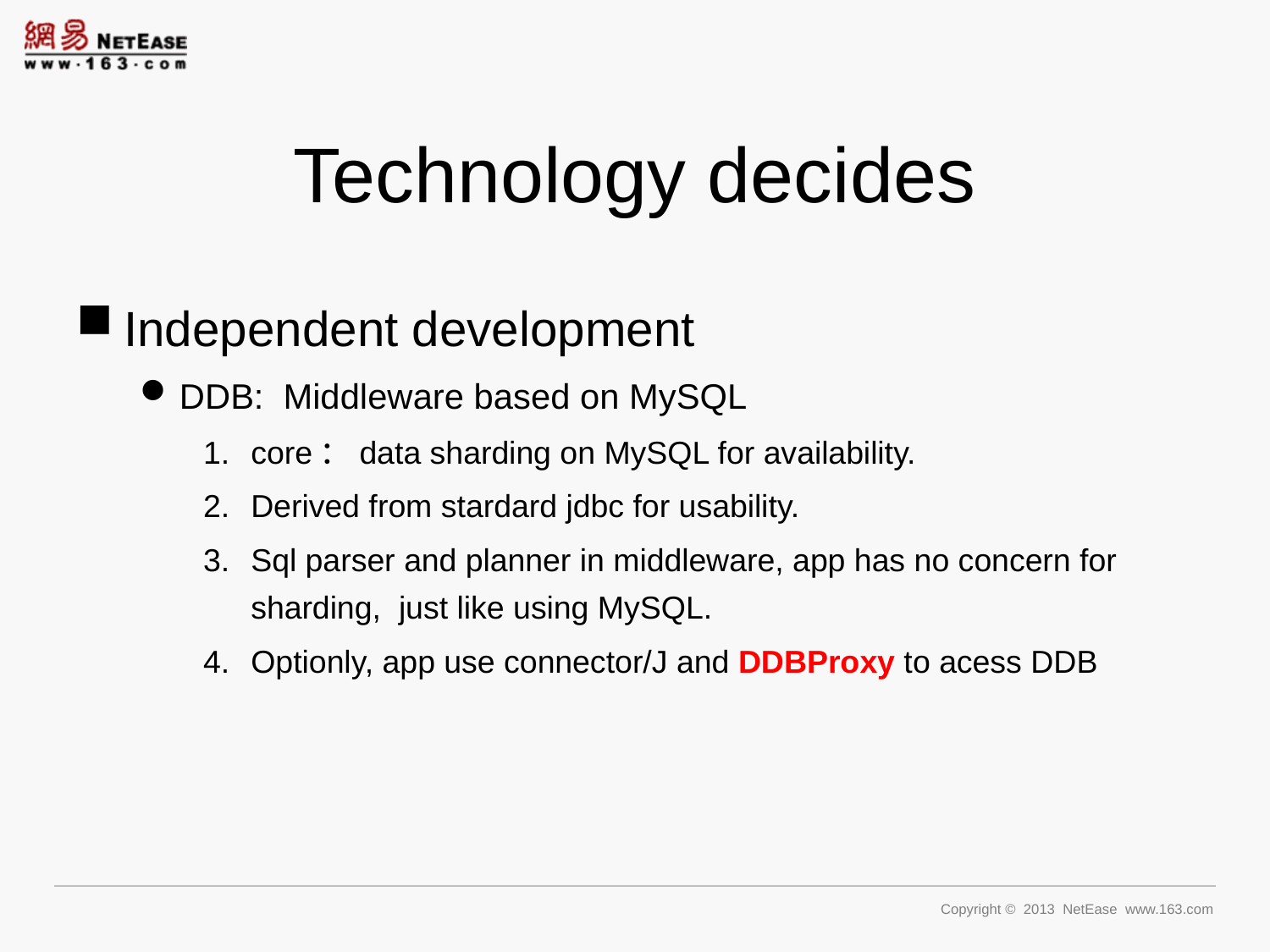

# Technology decides
Independent development
DDB:  Middleware based on MySQL
core：data sharding on MySQL for availability.
Derived from stardard jdbc for usability.
Sql parser and planner in middleware, app has no concern for sharding,  just like using MySQL.
Optionly, app use connector/J and DDBProxy to acess DDB